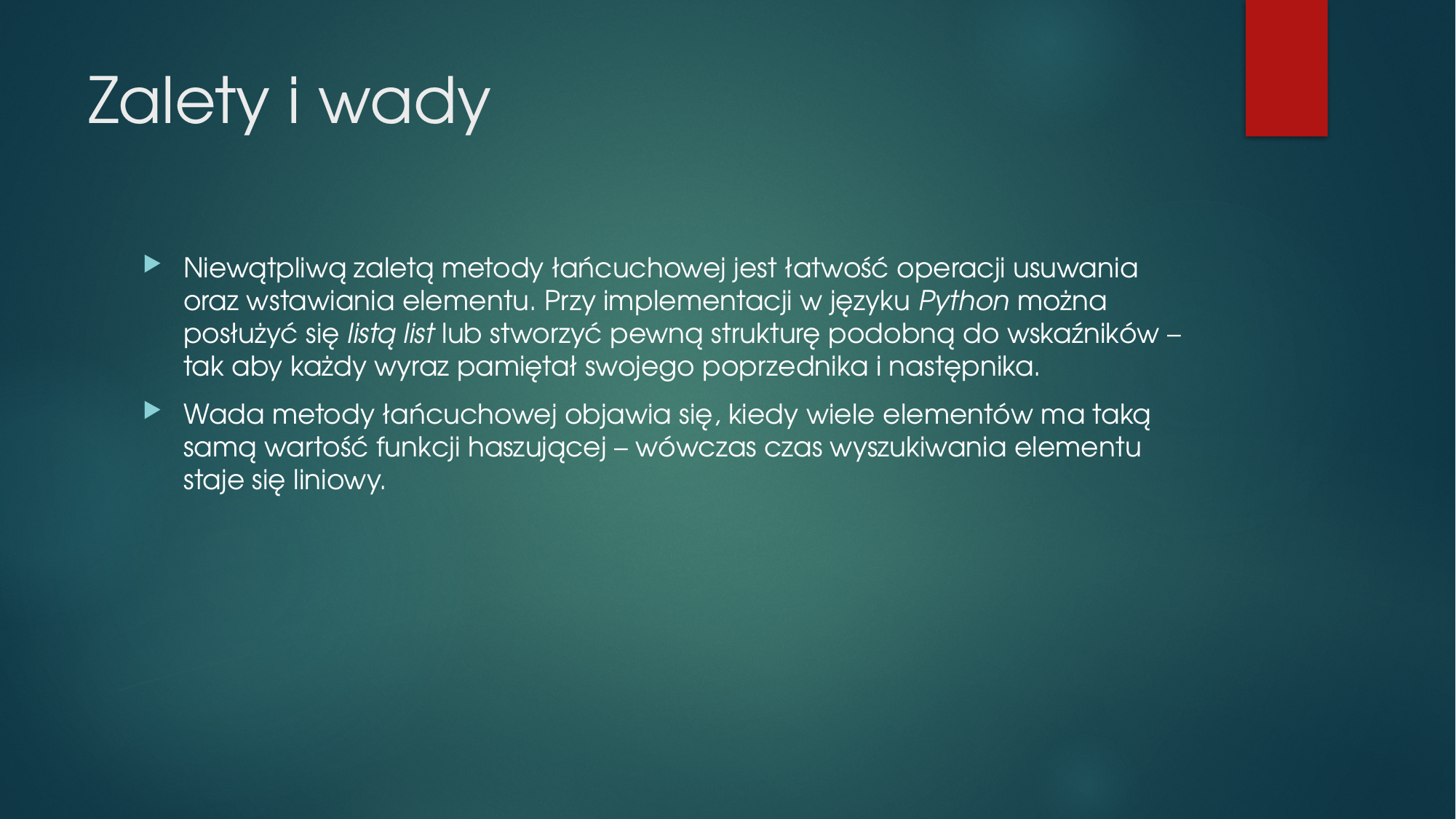

# Zalety i wady
Niewątpliwą zaletą metody łańcuchowej jest łatwość operacji usuwania oraz wstawiania elementu. Przy implementacji w języku Python można posłużyć się listą list lub stworzyć pewną strukturę podobną do wskaźników – tak aby każdy wyraz pamiętał swojego poprzednika i następnika.
Wada metody łańcuchowej objawia się, kiedy wiele elementów ma taką samą wartość funkcji haszującej – wówczas czas wyszukiwania elementu staje się liniowy.